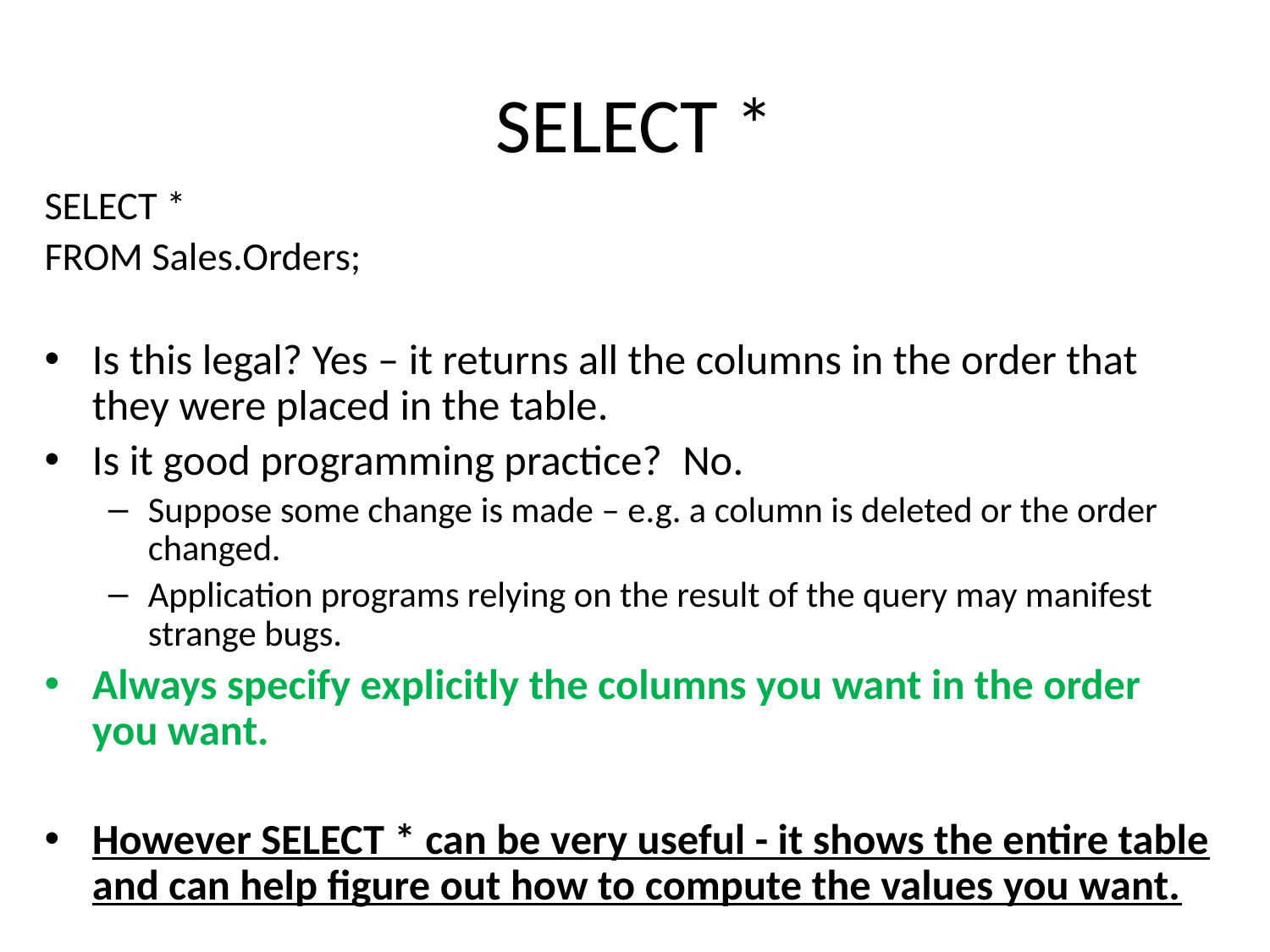

# SELECT *
SELECT *
FROM Sales.Orders;

Is this legal? Yes – it returns all the columns in the order that they were placed in the table.
Is it good programming practice?	No.
Suppose some change is made – e.g. a column is deleted or the order changed.
Application programs relying on the result of the query may manifest strange bugs.
Always specify explicitly the columns you want in the order you want.

However SELECT * can be very useful - it shows the entire table and can help figure out how to compute the values you want.